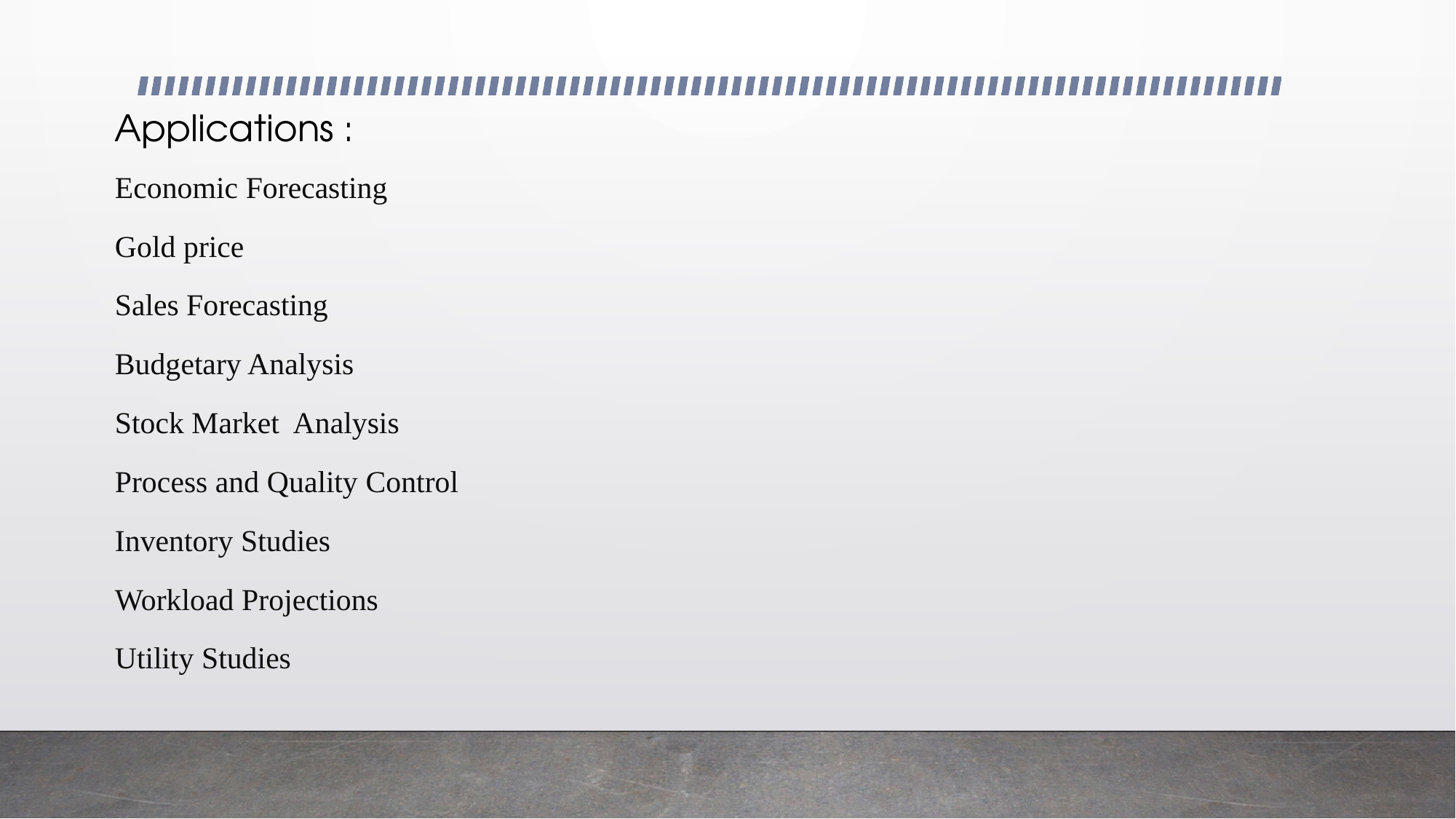

# Applications :
Economic Forecasting
Gold price
Sales Forecasting
Budgetary Analysis
Stock Market  Analysis
Process and Quality Control
Inventory Studies
Workload Projections
Utility Studies